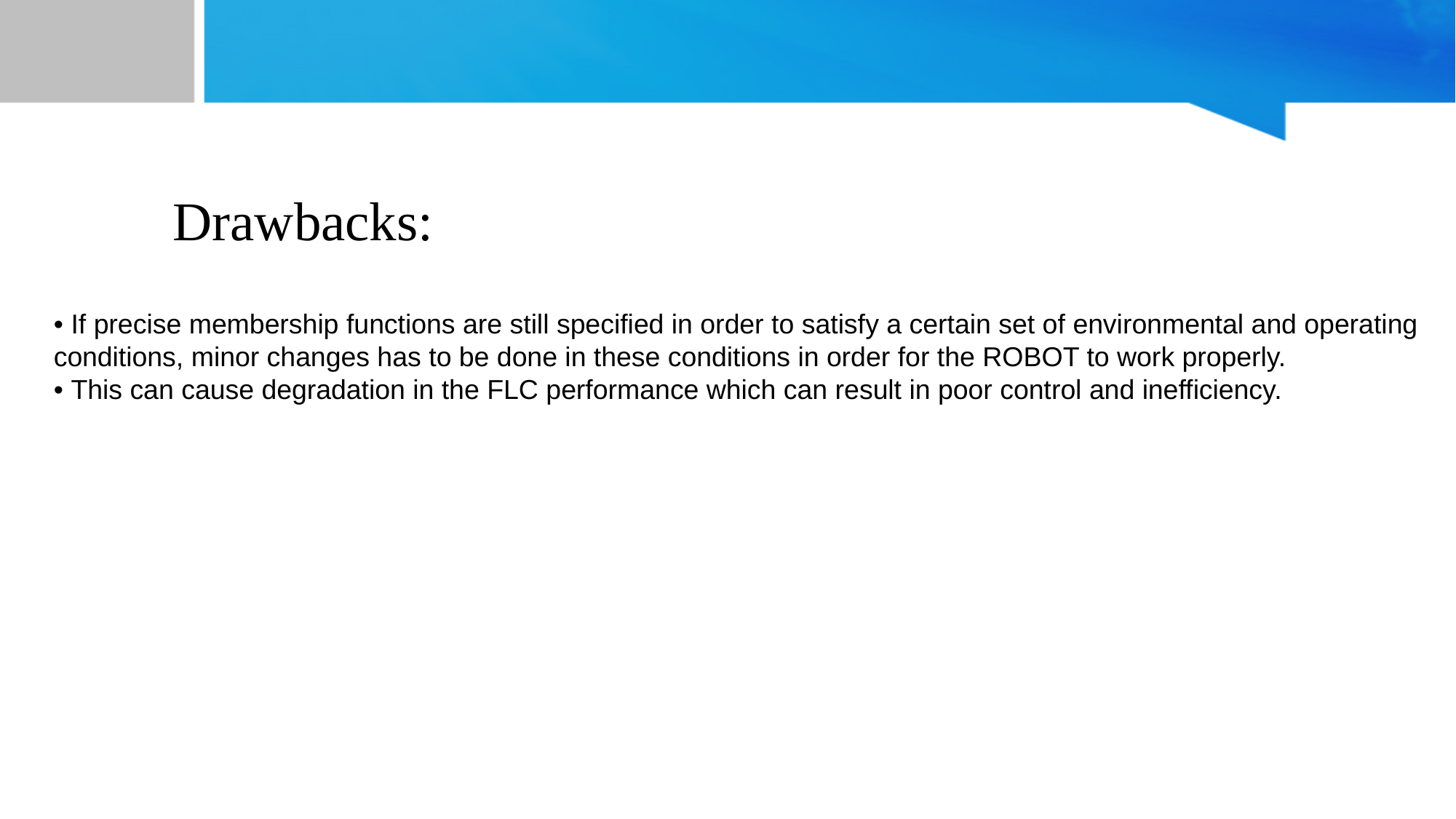

# Drawbacks:
• If precise membership functions are still specified in order to satisfy a certain set of environmental and operating conditions, minor changes has to be done in these conditions in order for the ROBOT to work properly.
• This can cause degradation in the FLC performance which can result in poor control and inefficiency.